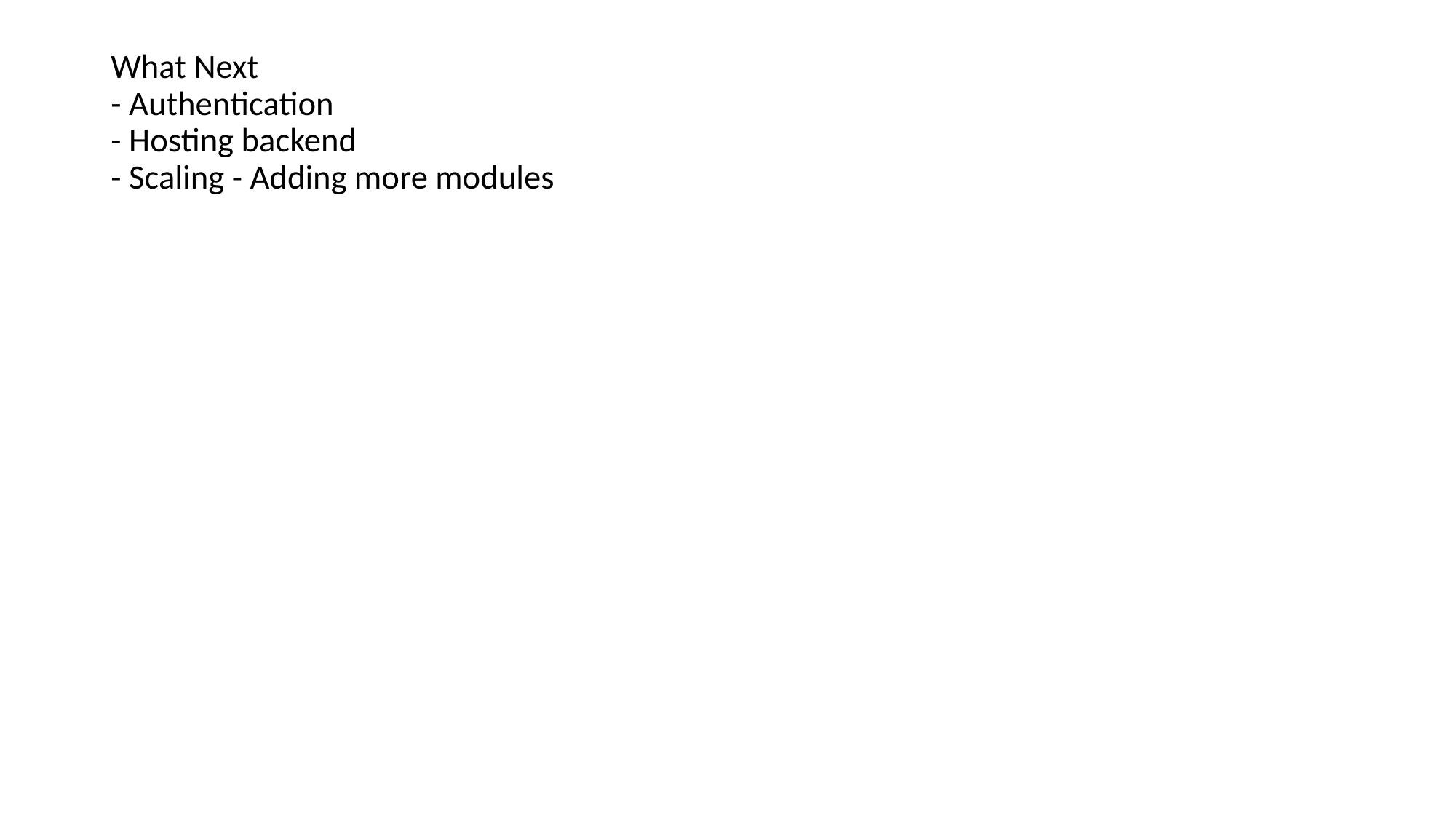

# What Next - Authentication - Hosting backend - Scaling - Adding more modules